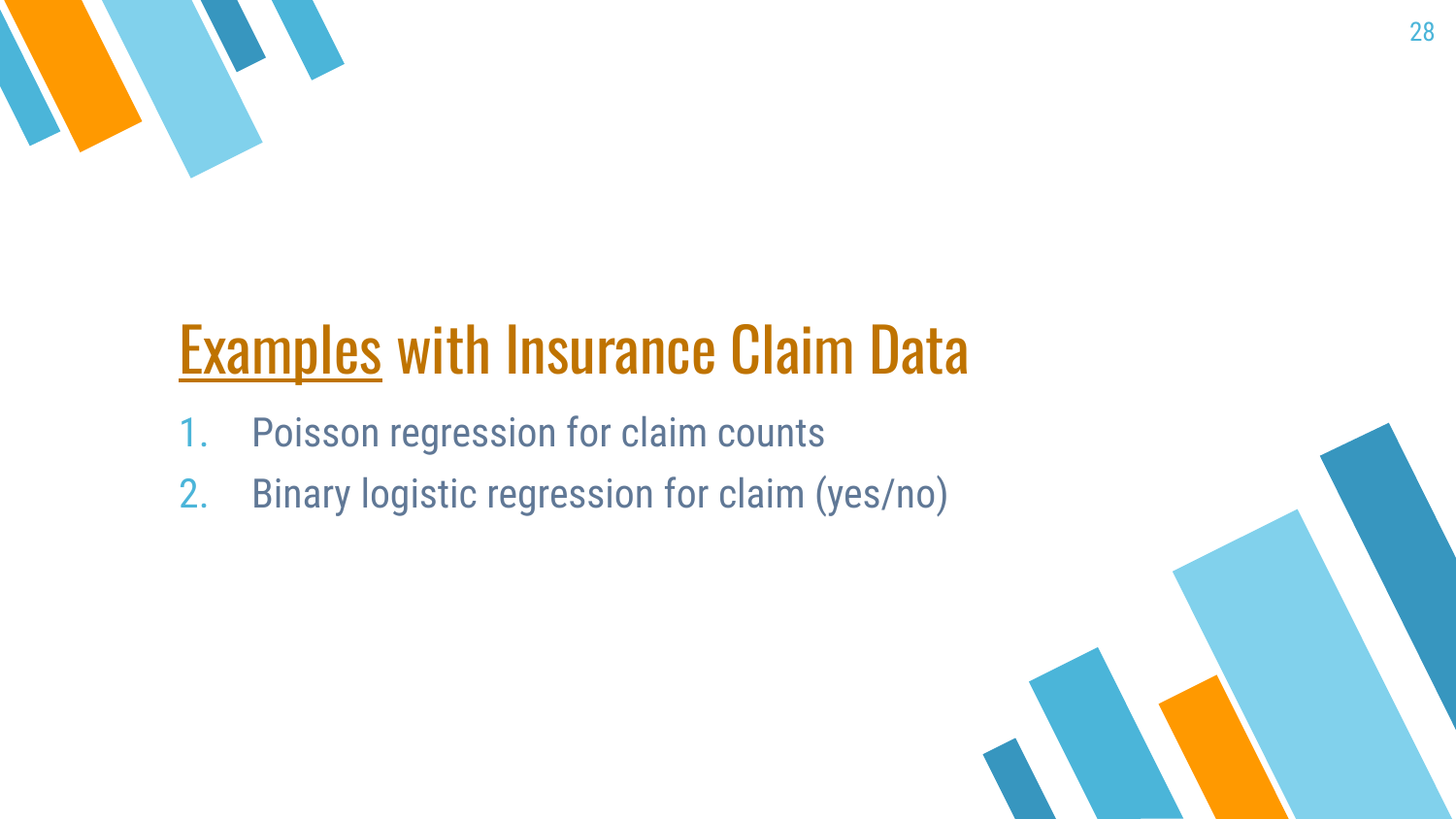

28
# Examples with Insurance Claim Data
Poisson regression for claim counts
Binary logistic regression for claim (yes/no)